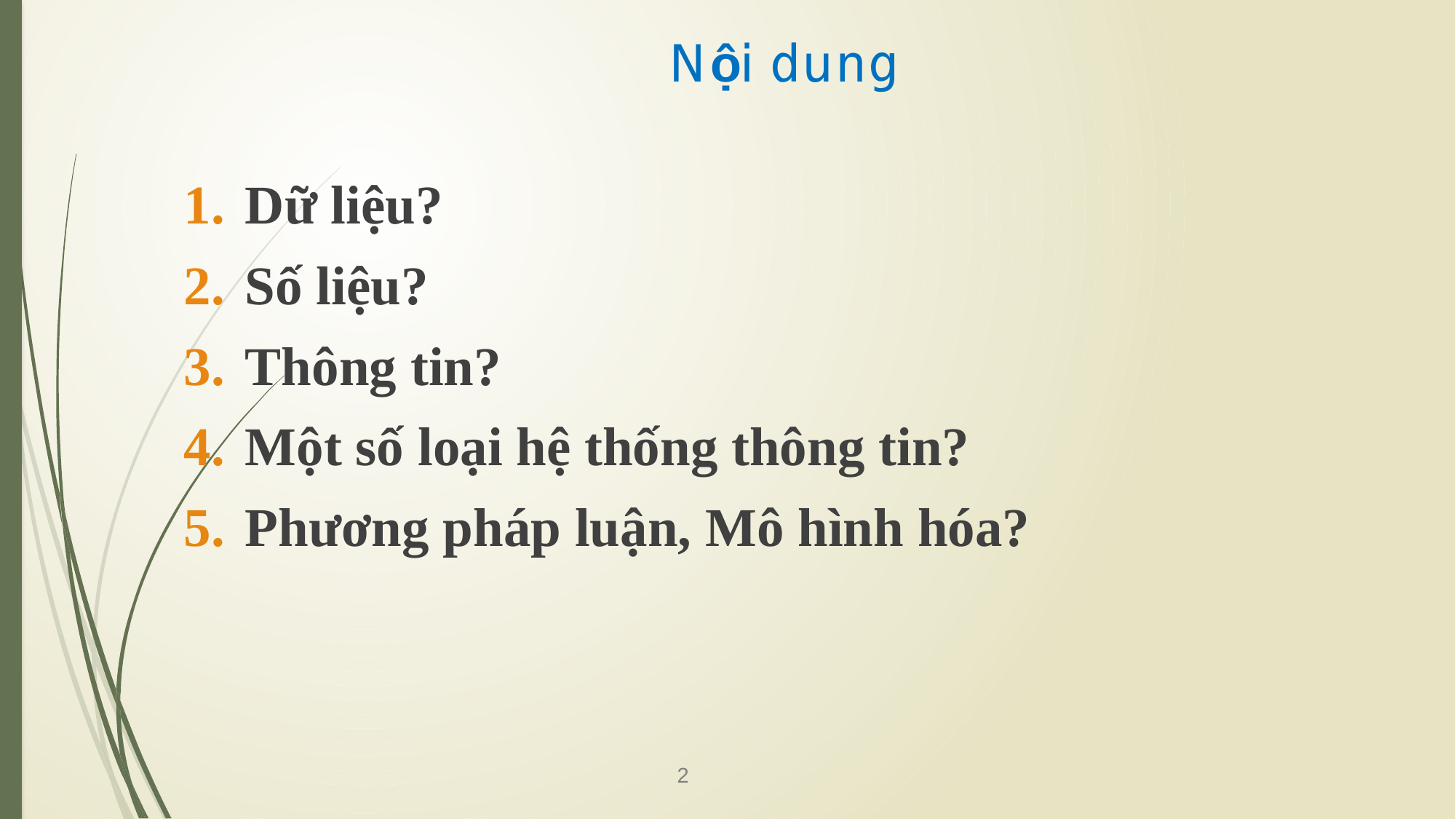

# Nội dung
Dữ liệu?
Số liệu?
Thông tin?
Một số loại hệ thống thông tin?
Phương pháp luận, Mô hình hóa?

2